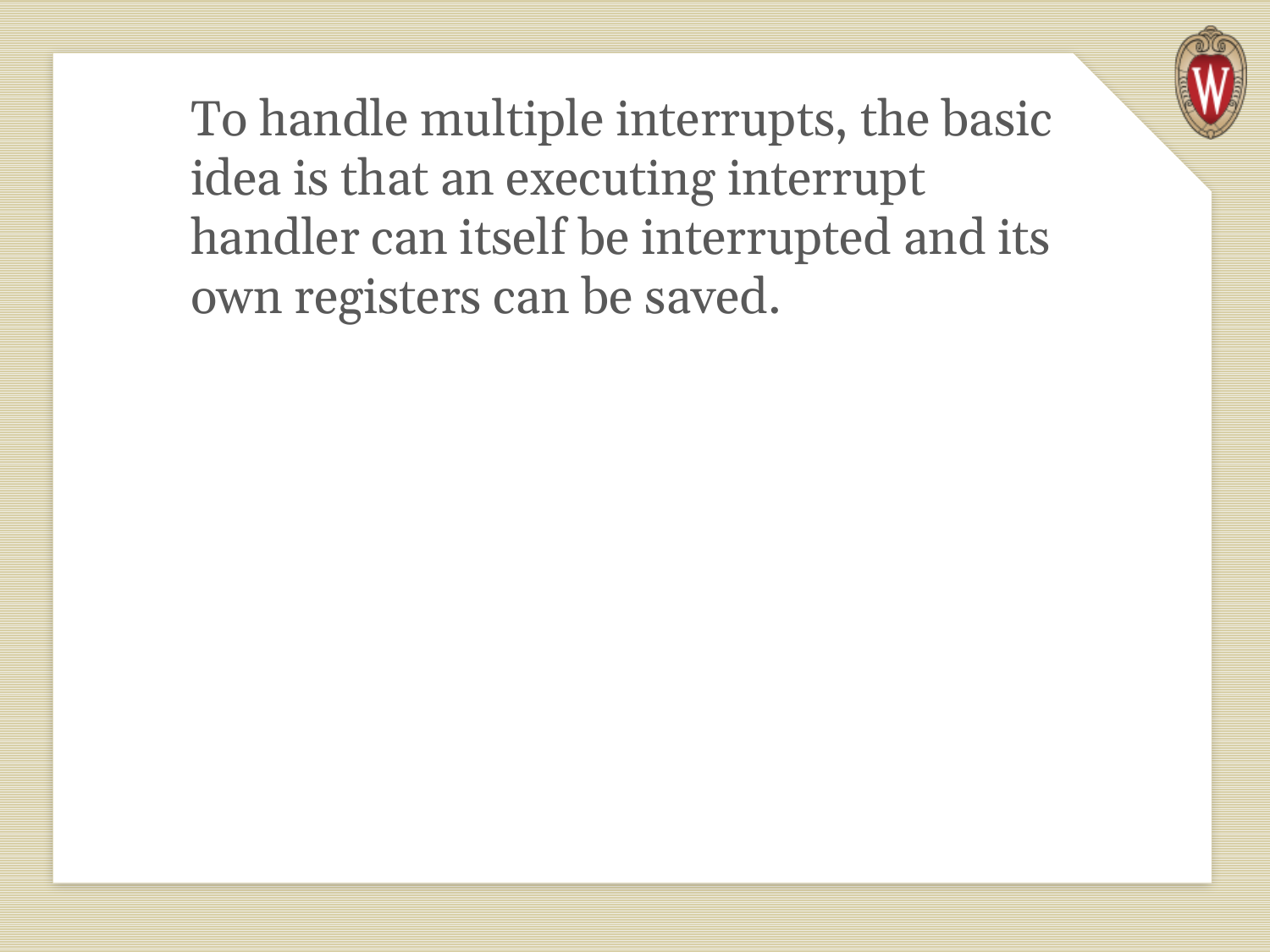

To handle multiple interrupts, the basic idea is that an executing interrupt handler can itself be interrupted and its own registers can be saved.